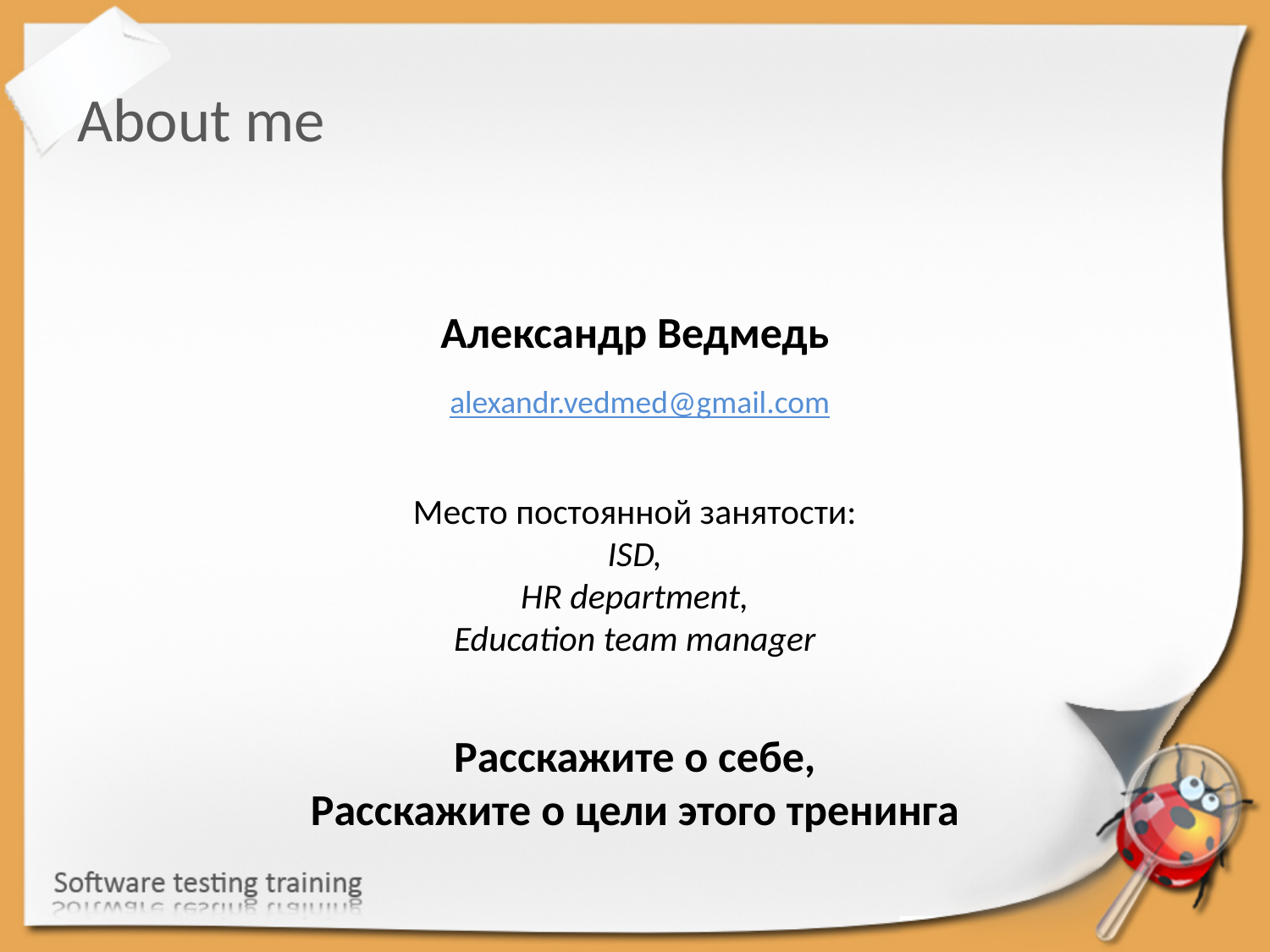

About me
Александр Ведмедь
alexandr.vedmed@gmail.com
Место постоянной занятости:
ISD,
HR department,
Education team manager
Расскажите о себе,
Расскажите о цели этого тренинга